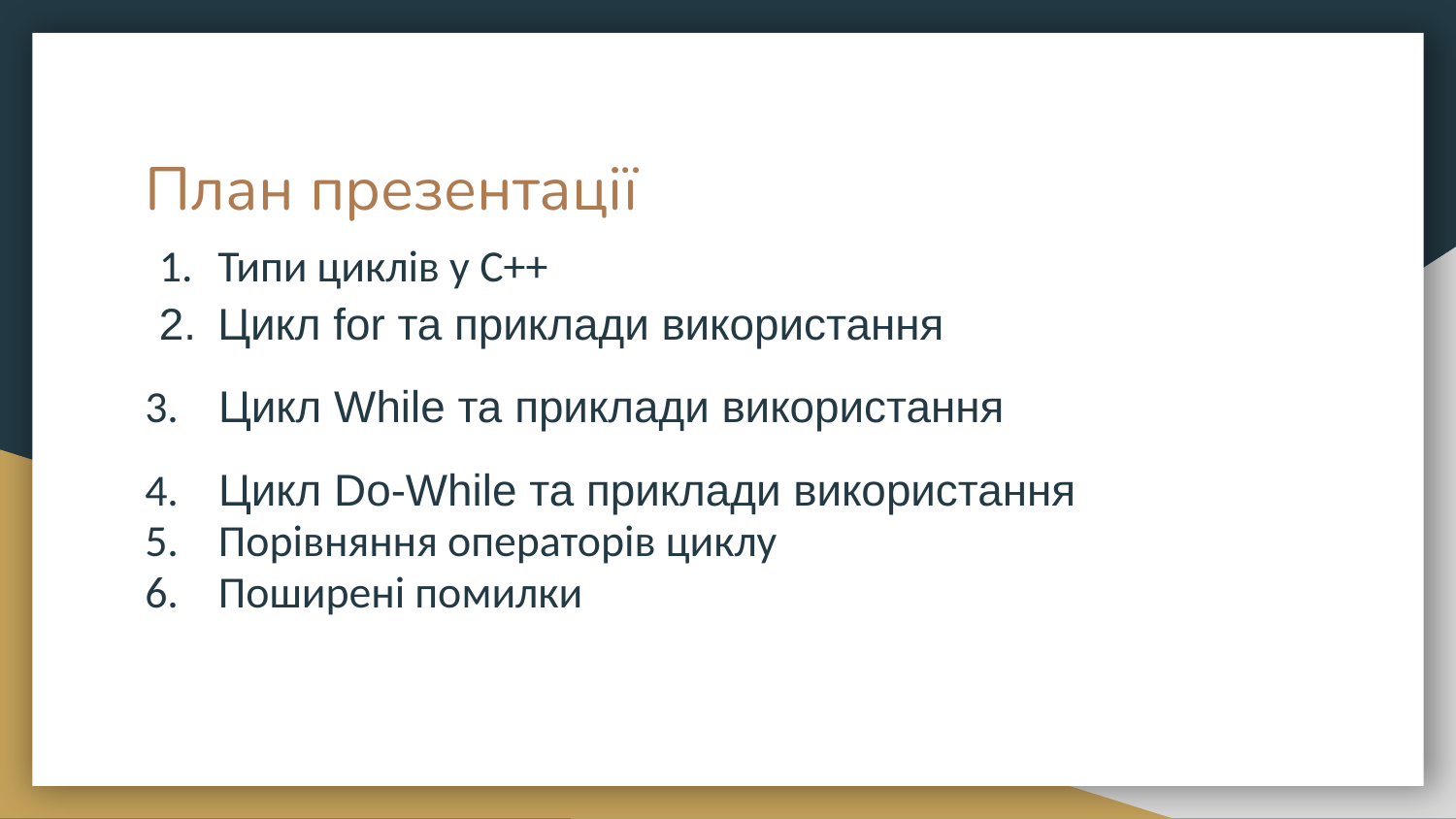

# План презентації
Типи циклів у C++
Цикл for та приклади використання
3.    Цикл While та приклади використання
4.    Цикл Do-While та приклади використання
5.    Порівняння операторів циклу
6.    Поширені помилки